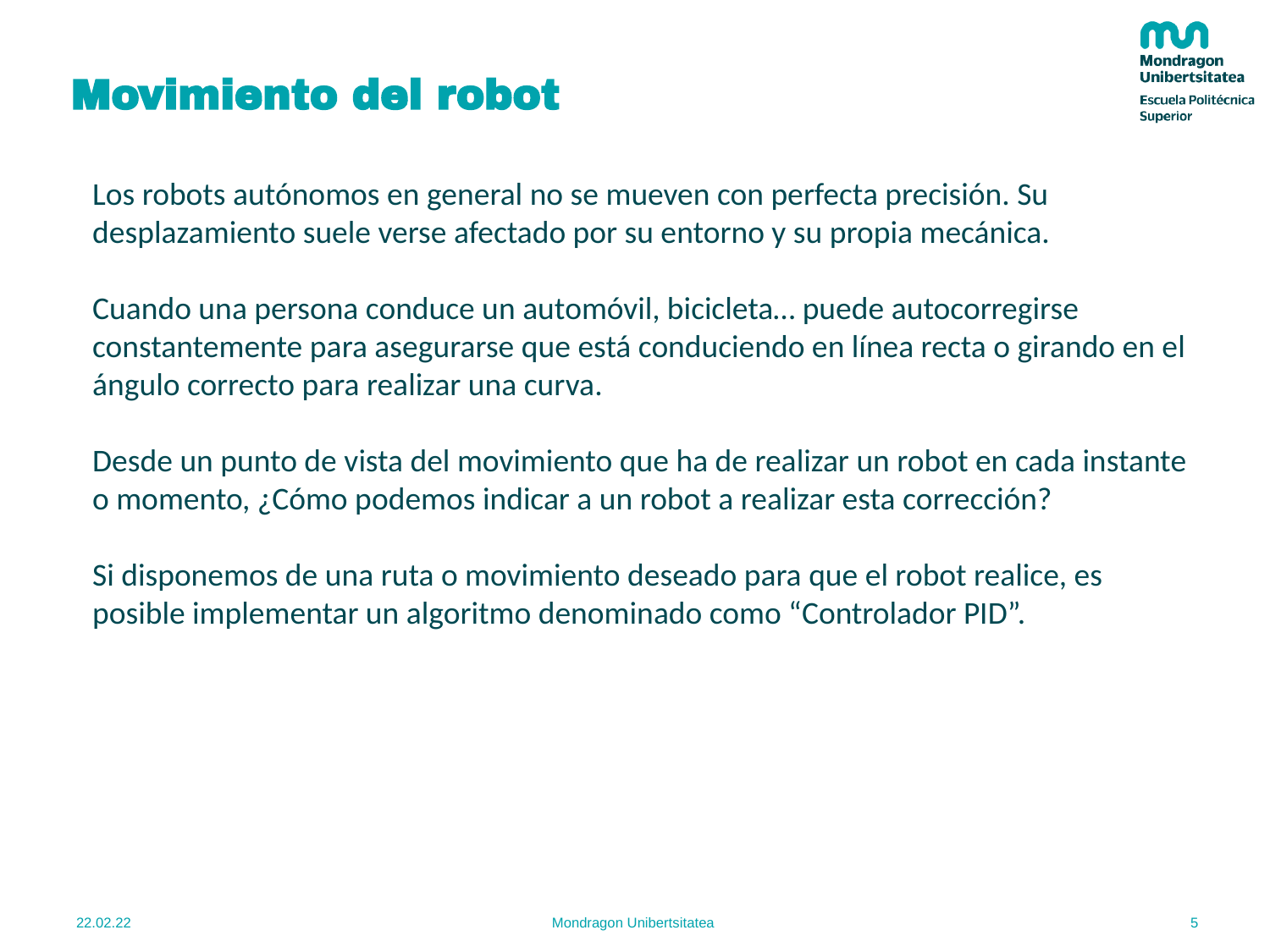

# Movimiento del robot
Los robots autónomos en general no se mueven con perfecta precisión. Su desplazamiento suele verse afectado por su entorno y su propia mecánica.

Cuando una persona conduce un automóvil, bicicleta… puede autocorregirse constantemente para asegurarse que está conduciendo en línea recta o girando en el ángulo correcto para realizar una curva.

Desde un punto de vista del movimiento que ha de realizar un robot en cada instante o momento, ¿Cómo podemos indicar a un robot a realizar esta corrección?

Si disponemos de una ruta o movimiento deseado para que el robot realice, es posible implementar un algoritmo denominado como “Controlador PID”.
5
22.02.22
Mondragon Unibertsitatea